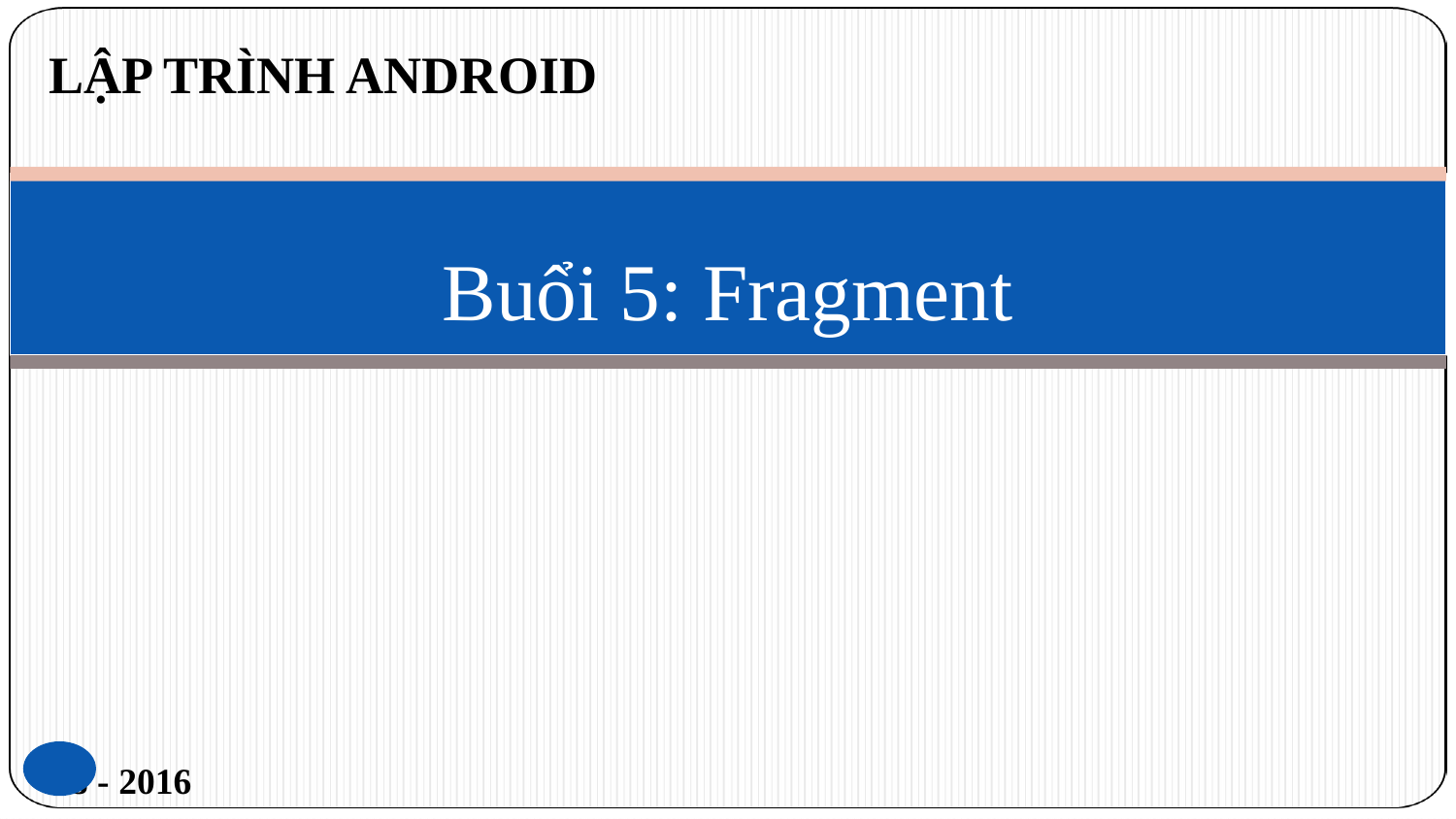

LẬP TRÌNH ANDROID
# Buổi 5: Fragment

8 - 2016